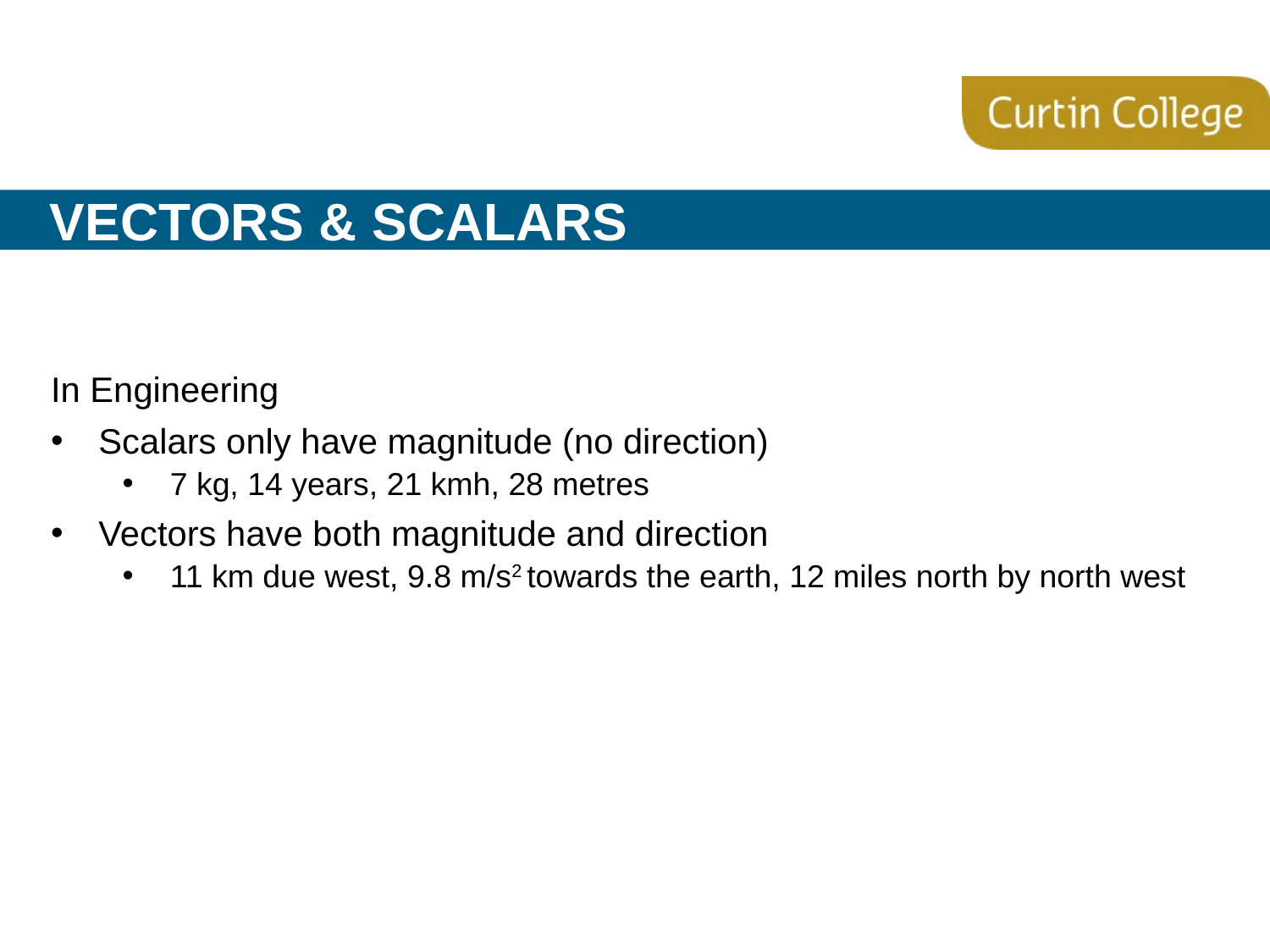

# Vectors & Scalars
In Engineering
Scalars only have magnitude (no direction)
7 kg, 14 years, 21 kmh, 28 metres
Vectors have both magnitude and direction
11 km due west, 9.8 m/s2 towards the earth, 12 miles north by north west